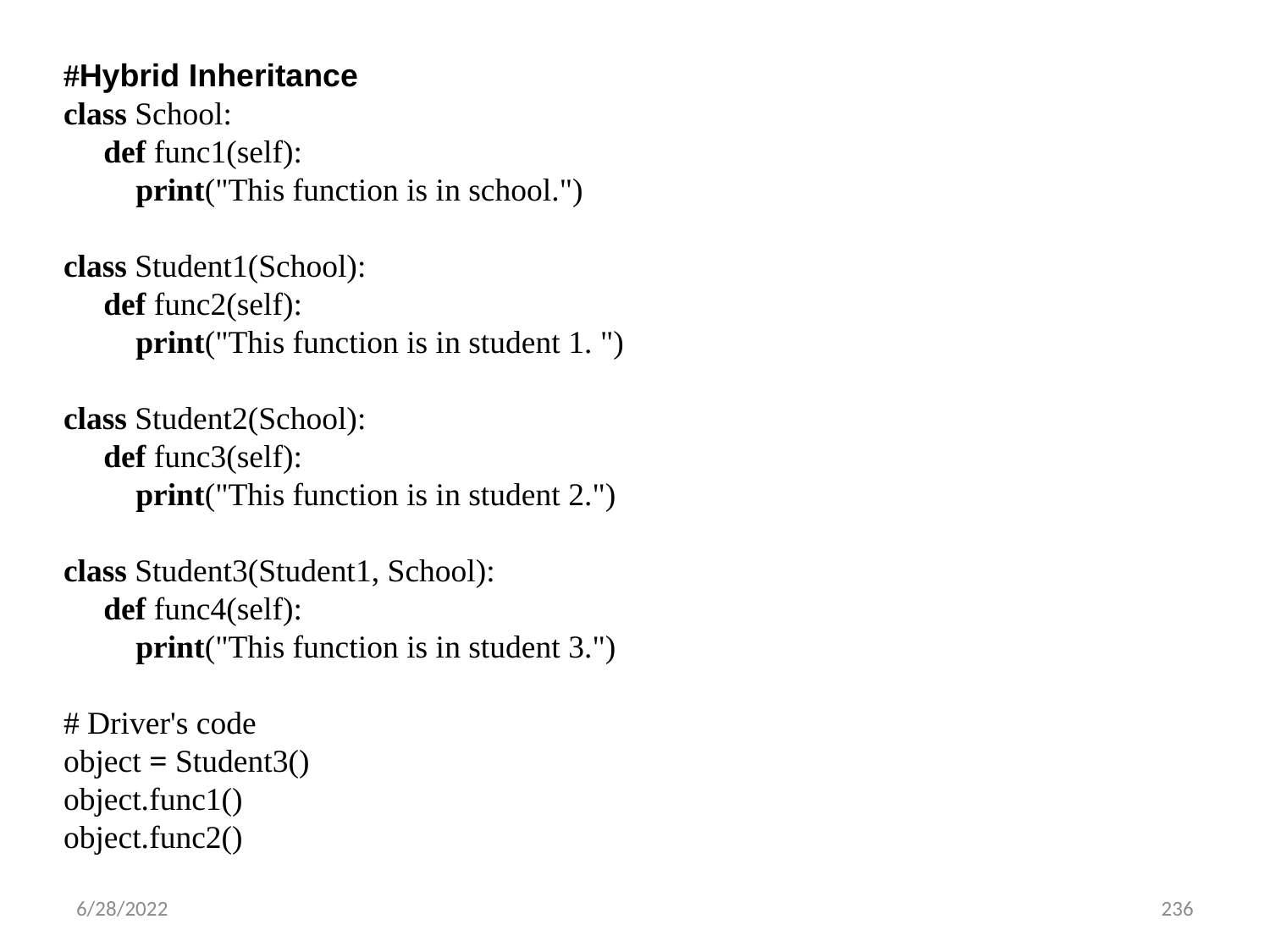

#Hybrid Inheritance
class School:
     def func1(self):
         print("This function is in school.")

class Student1(School):
     def func2(self):
         print("This function is in student 1. ")

class Student2(School):
     def func3(self):
         print("This function is in student 2.")

class Student3(Student1, School):
     def func4(self):
         print("This function is in student 3.")

# Driver's code
object = Student3()
object.func1()
object.func2()
6/28/2022
236